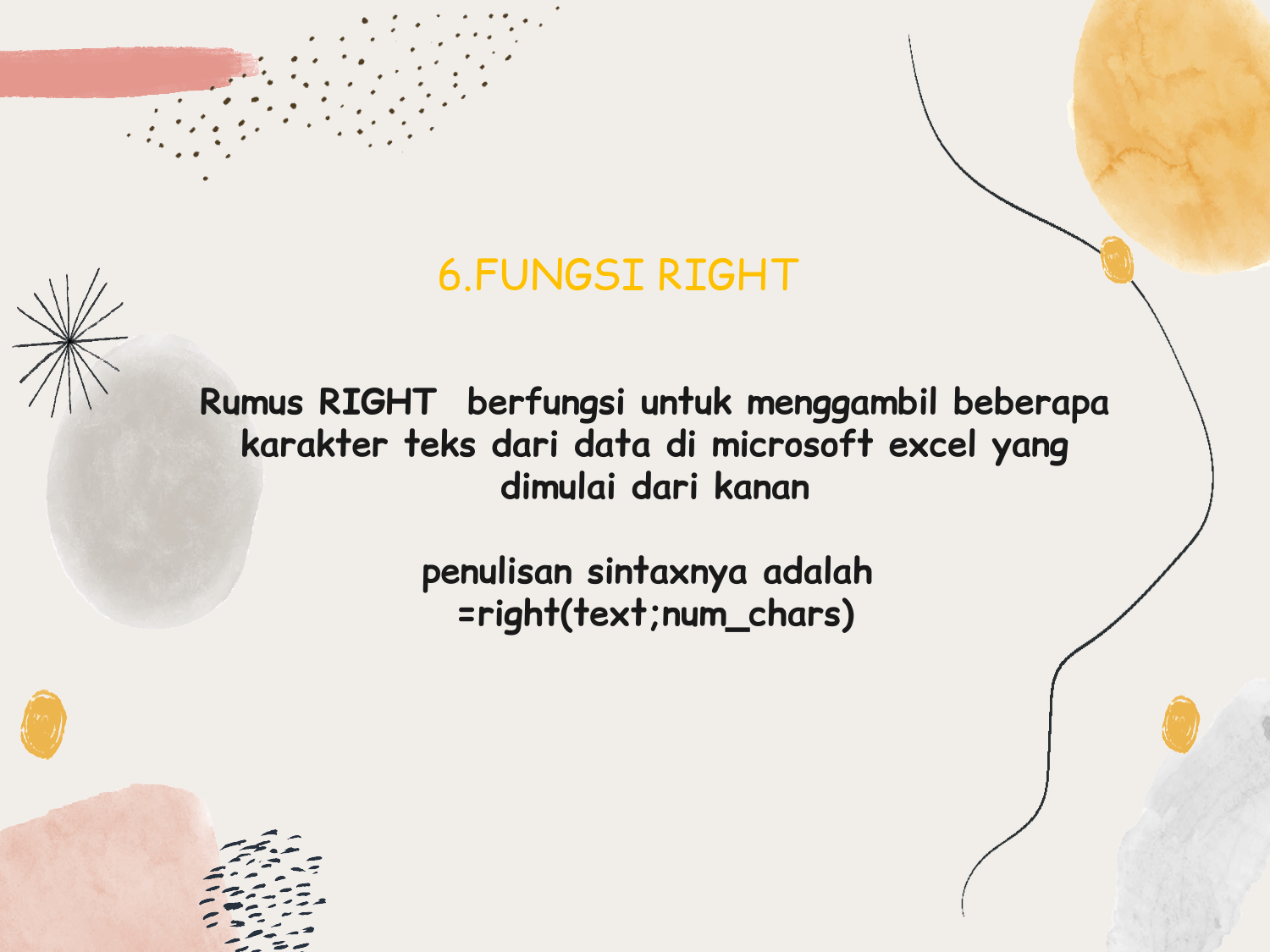

6.FUNGSI RIGHT
# Rumus RIGHT  berfungsi untuk menggambil beberapa karakter teks dari data di microsoft excel yang dimulai dari kanan penulisan sintaxnya adalah =right(text;num_chars)